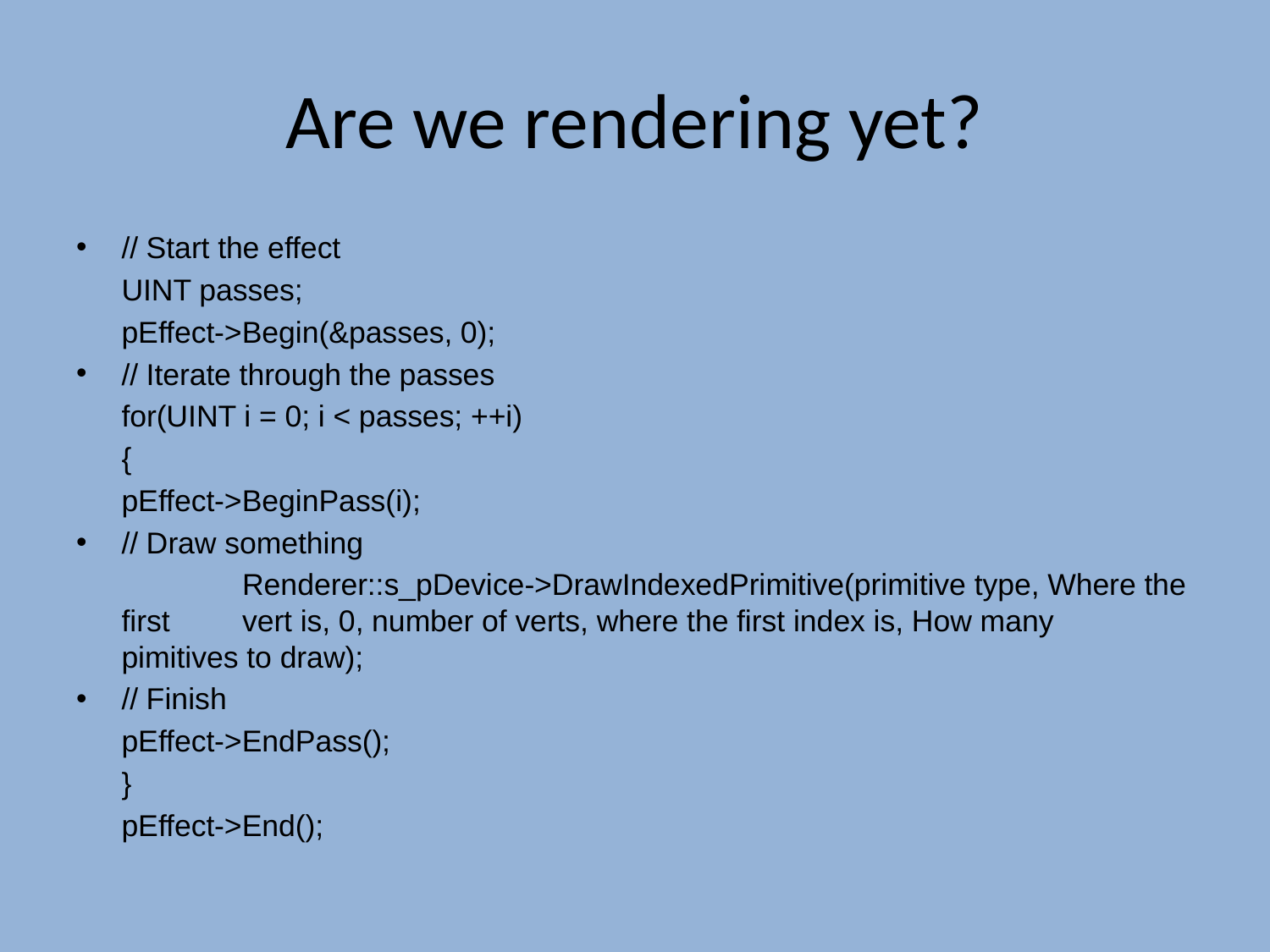

# Are we rendering yet?
// Start the effect
	UINT passes;
	pEffect->Begin(&passes, 0);
// Iterate through the passes
	for(UINT i = 0; i < passes; ++i)
	{
		pEffect->BeginPass(i);
// Draw something
	 	Renderer::s_pDevice->DrawIndexedPrimitive(primitive type, Where the first 		vert is, 0, number of verts, where the first index is, How many 		pimitives to draw);
// Finish
		pEffect->EndPass();
	}
	pEffect->End();